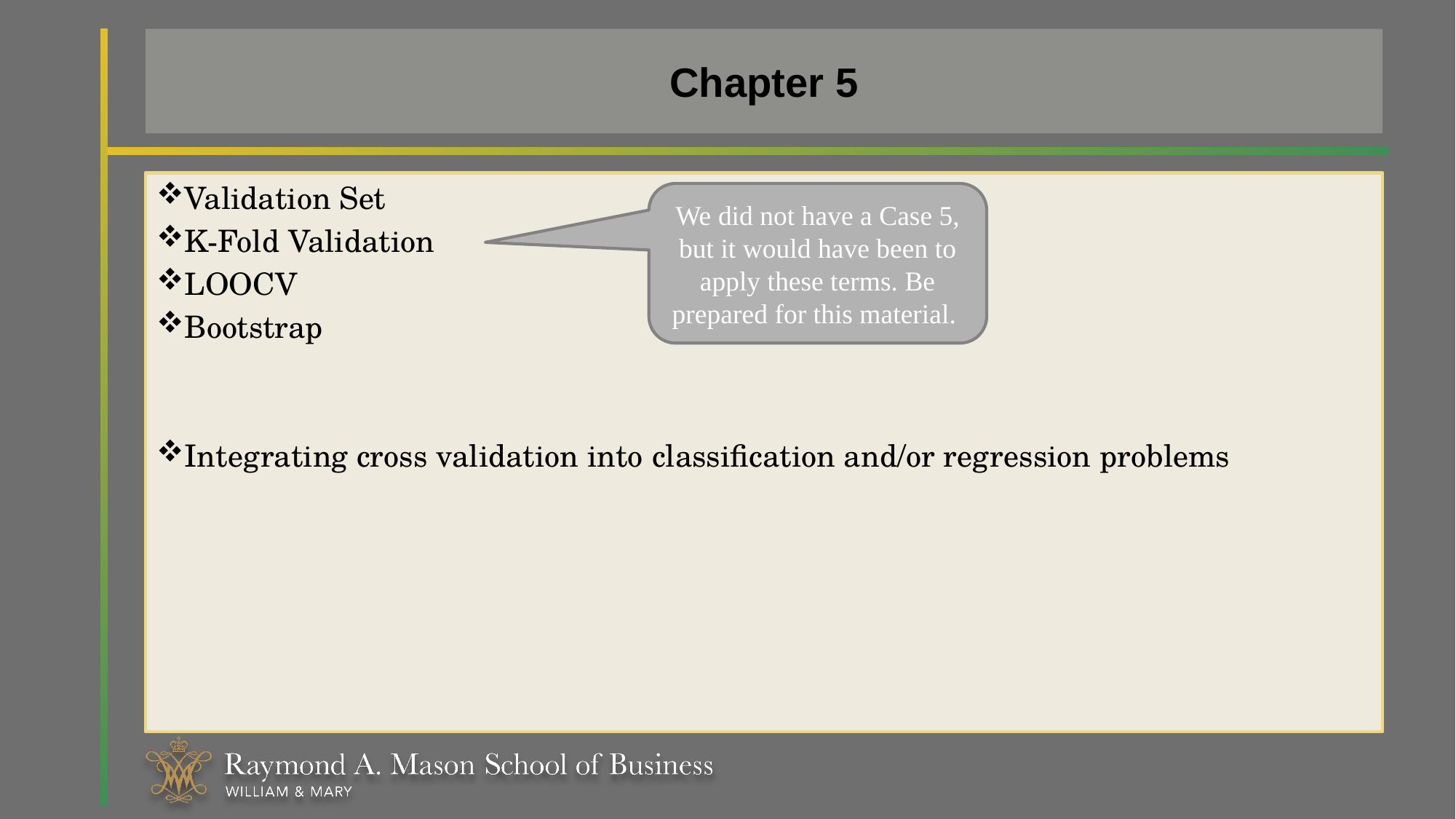

# Chapter 5
Validation Set
K-Fold Validation
LOOCV
Bootstrap

Integrating cross validation into classification and/or regression problems
We did not have a Case 5, but it would have been to apply these terms. Be prepared for this material.